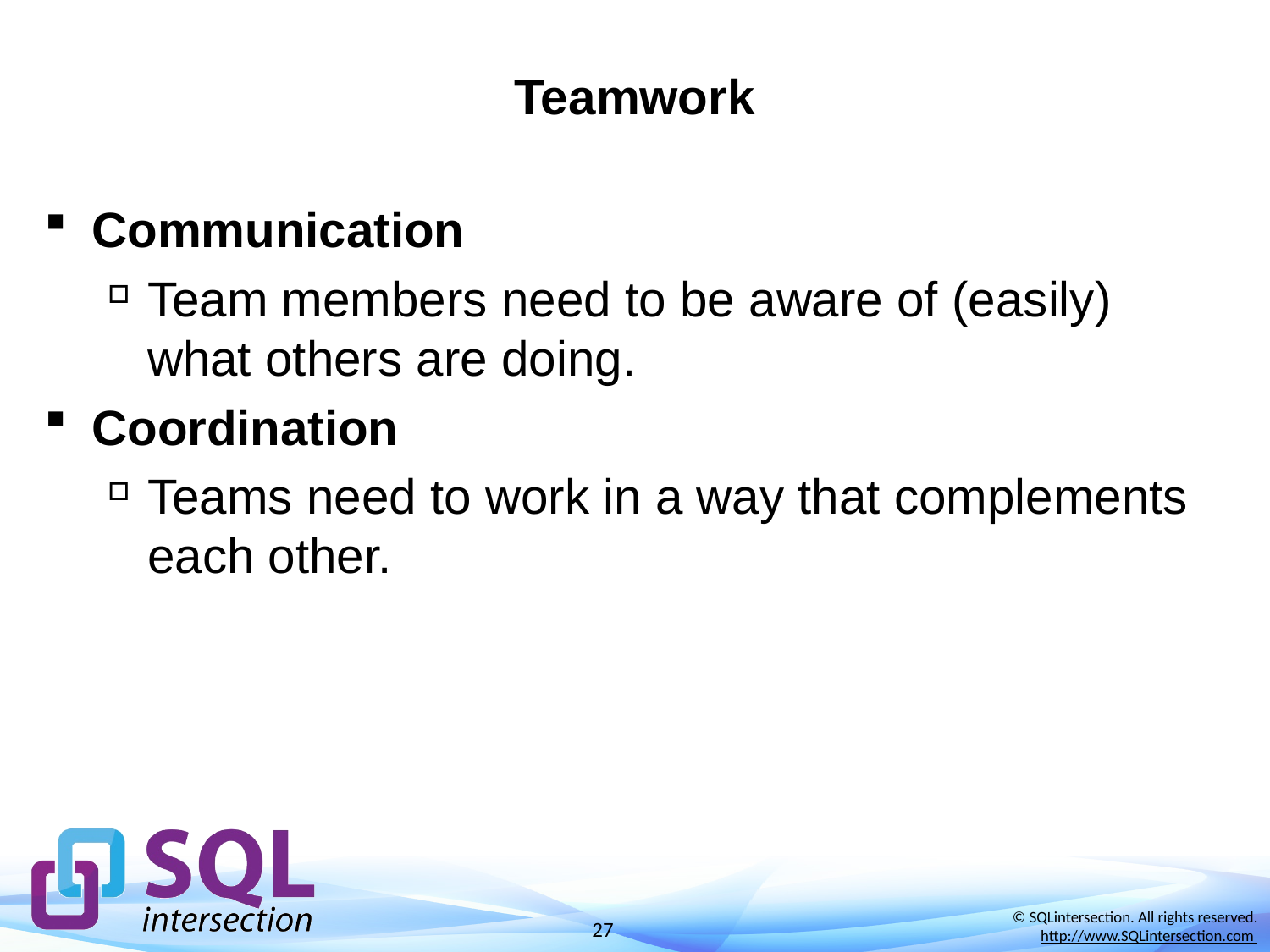

# Teamwork
Communication
Team members need to be aware of (easily) what others are doing.
Coordination
Teams need to work in a way that complements each other.